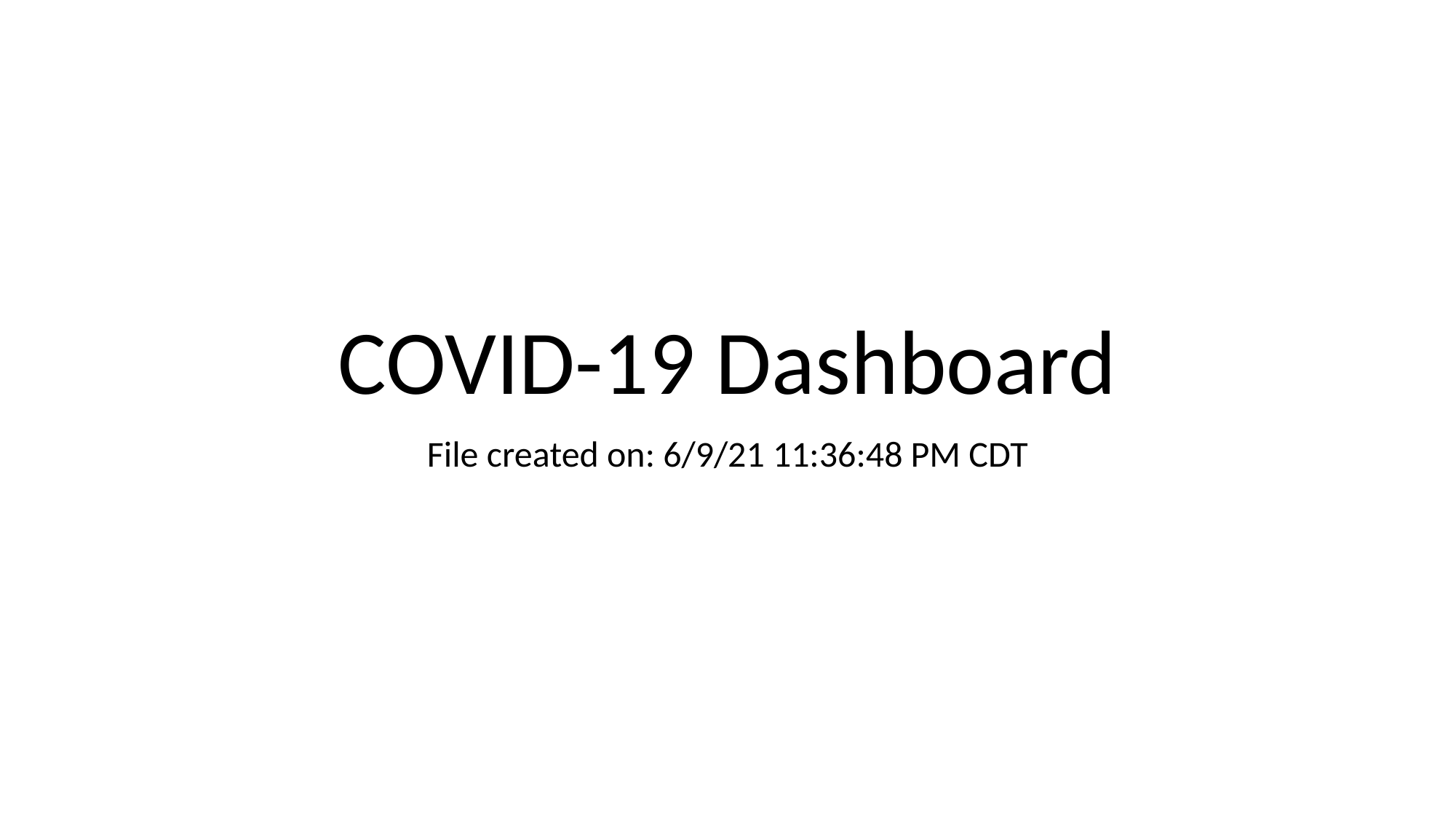

# COVID-19 Dashboard
File created on: 6/9/21 11:36:48 PM CDT